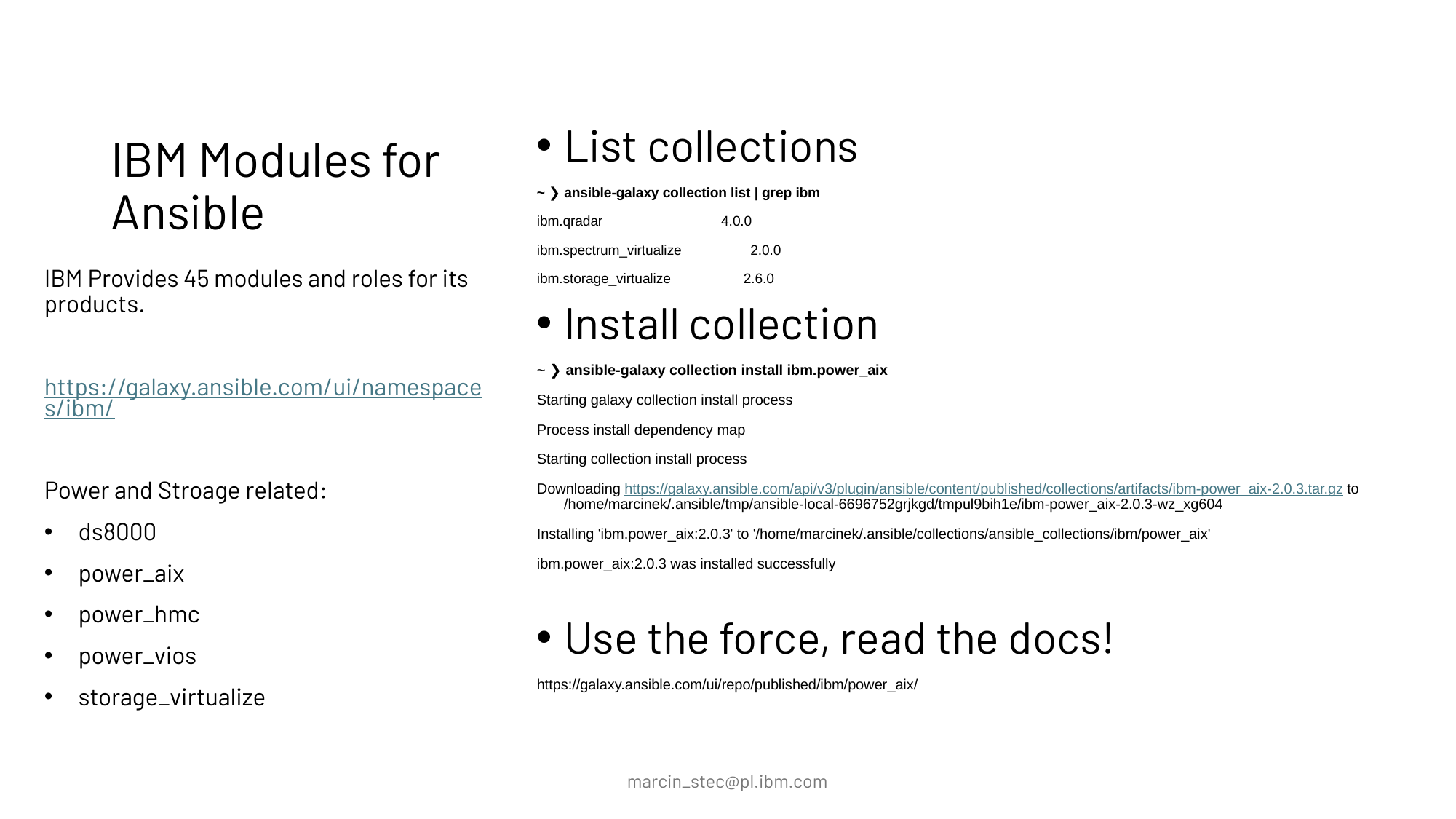

# IBM Modules for Ansible
List collections
~ ❯ ansible-galaxy collection list | grep ibm
ibm.qradar                               4.0.0
ibm.spectrum_virtualize                  2.0.0
ibm.storage_virtualize                   2.6.0
Install collection
~ ❯ ansible-galaxy collection install ibm.power_aix
Starting galaxy collection install process
Process install dependency map
Starting collection install process
Downloading https://galaxy.ansible.com/api/v3/plugin/ansible/content/published/collections/artifacts/ibm-power_aix-2.0.3.tar.gz to /home/marcinek/.ansible/tmp/ansible-local-6696752grjkgd/tmpul9bih1e/ibm-power_aix-2.0.3-wz_xg604
Installing 'ibm.power_aix:2.0.3' to '/home/marcinek/.ansible/collections/ansible_collections/ibm/power_aix'
ibm.power_aix:2.0.3 was installed successfully

Use the force, read the docs!
https://galaxy.ansible.com/ui/repo/published/ibm/power_aix/
IBM Provides 45 modules and roles for its products.

https://galaxy.ansible.com/ui/namespaces/ibm/

Power and Stroage related:
ds8000
power_aix
power_hmc
power_vios
storage_virtualize
marcin_stec@pl.ibm.com